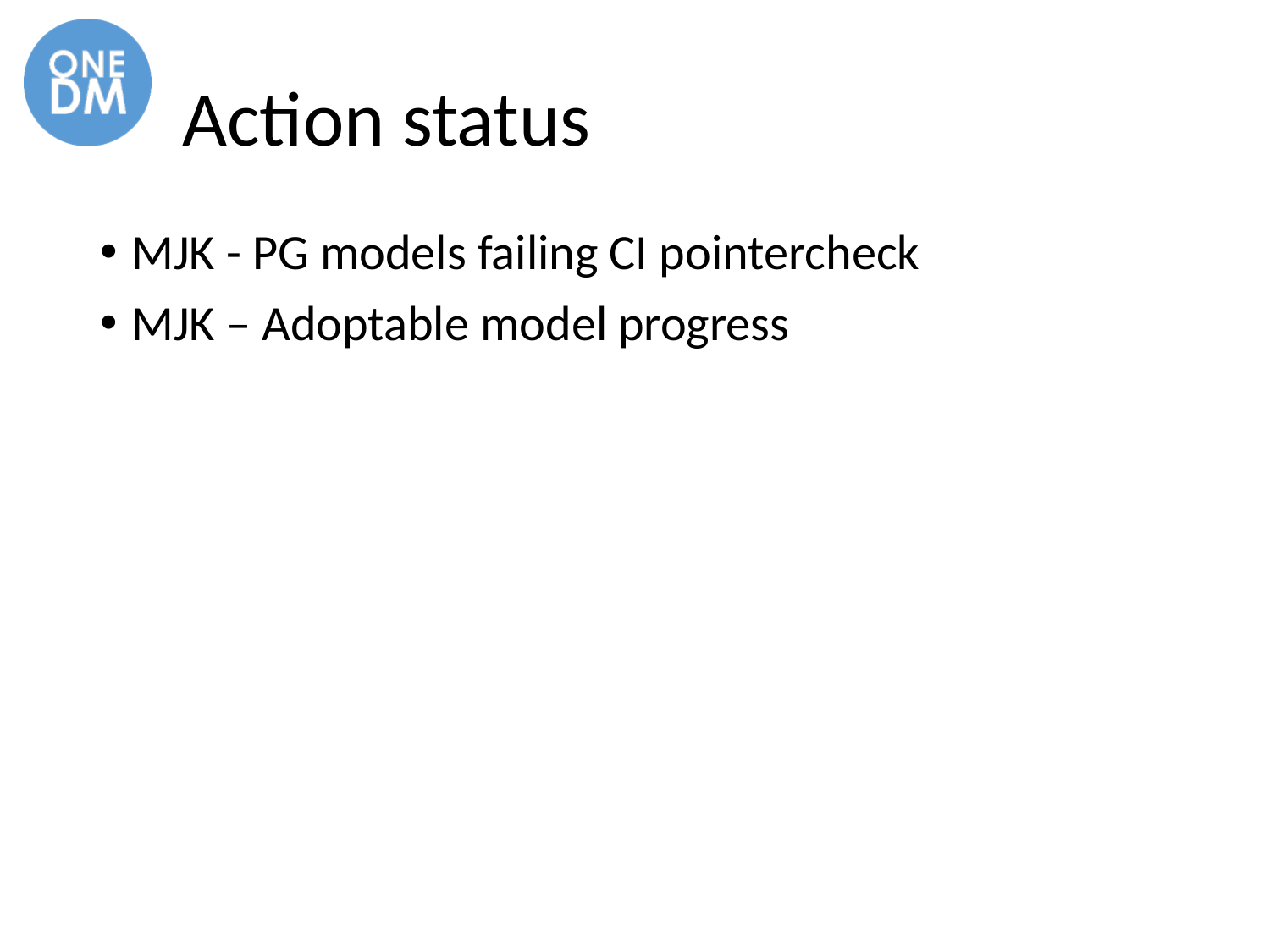

# Action status
MJK - PG models failing CI pointercheck
MJK – Adoptable model progress